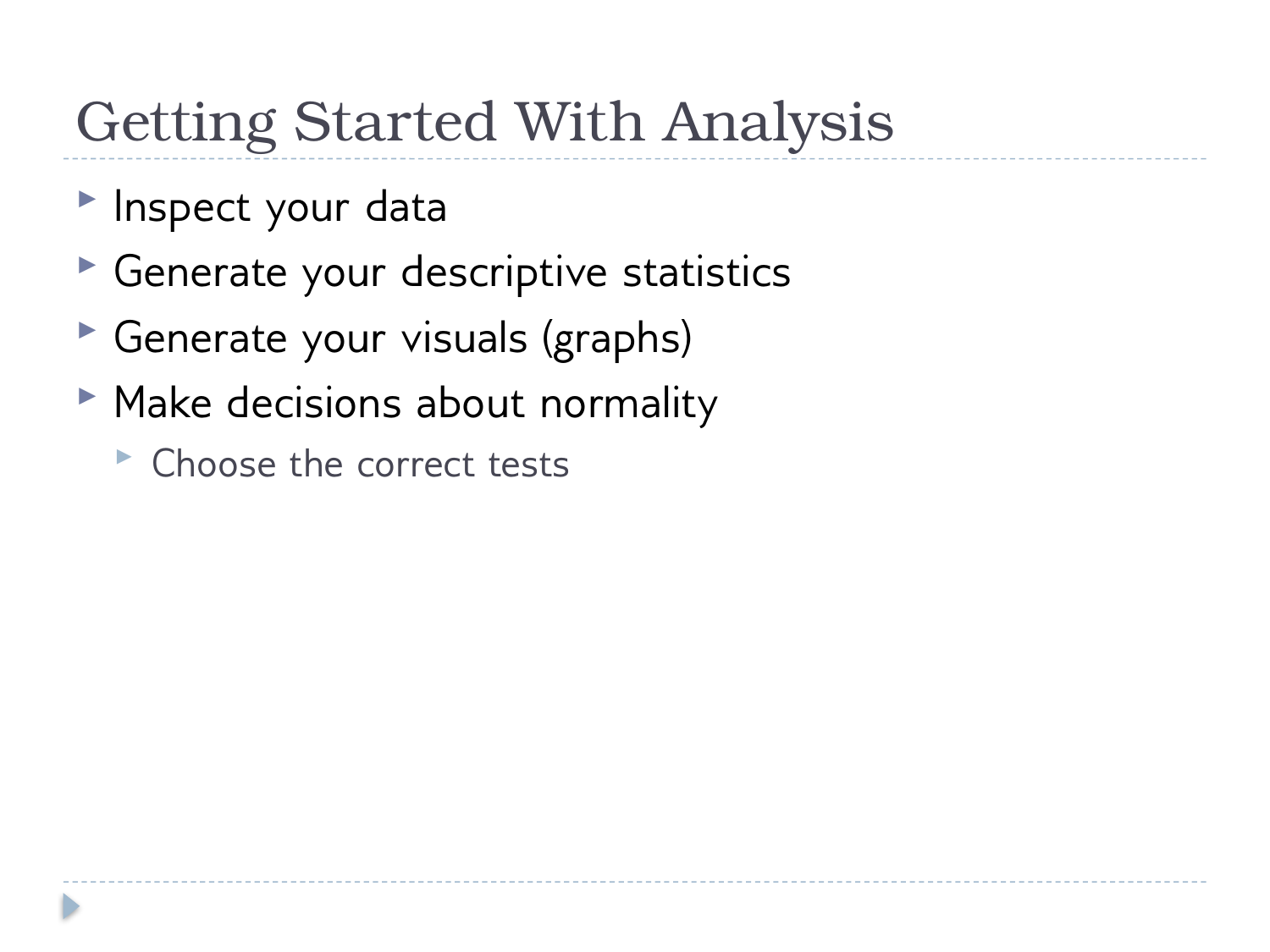

# Getting Started With Analysis
Inspect your data
Generate your descriptive statistics
Generate your visuals (graphs)
Make decisions about normality
Choose the correct tests